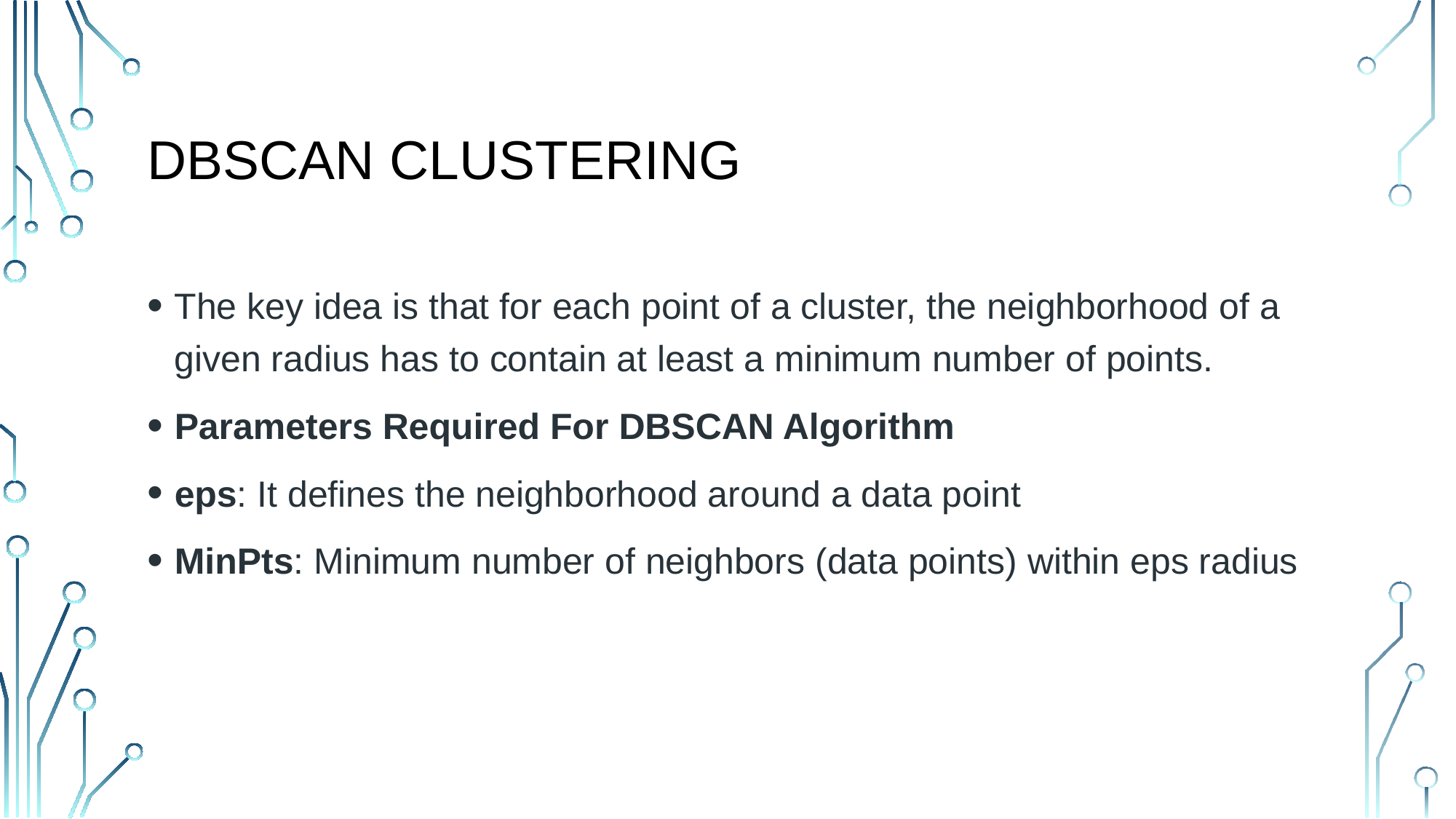

# DBSCAN CLUSTERING
The key idea is that for each point of a cluster, the neighborhood of a given radius has to contain at least a minimum number of points.
Parameters Required For DBSCAN Algorithm
eps: It defines the neighborhood around a data point
MinPts: Minimum number of neighbors (data points) within eps radius